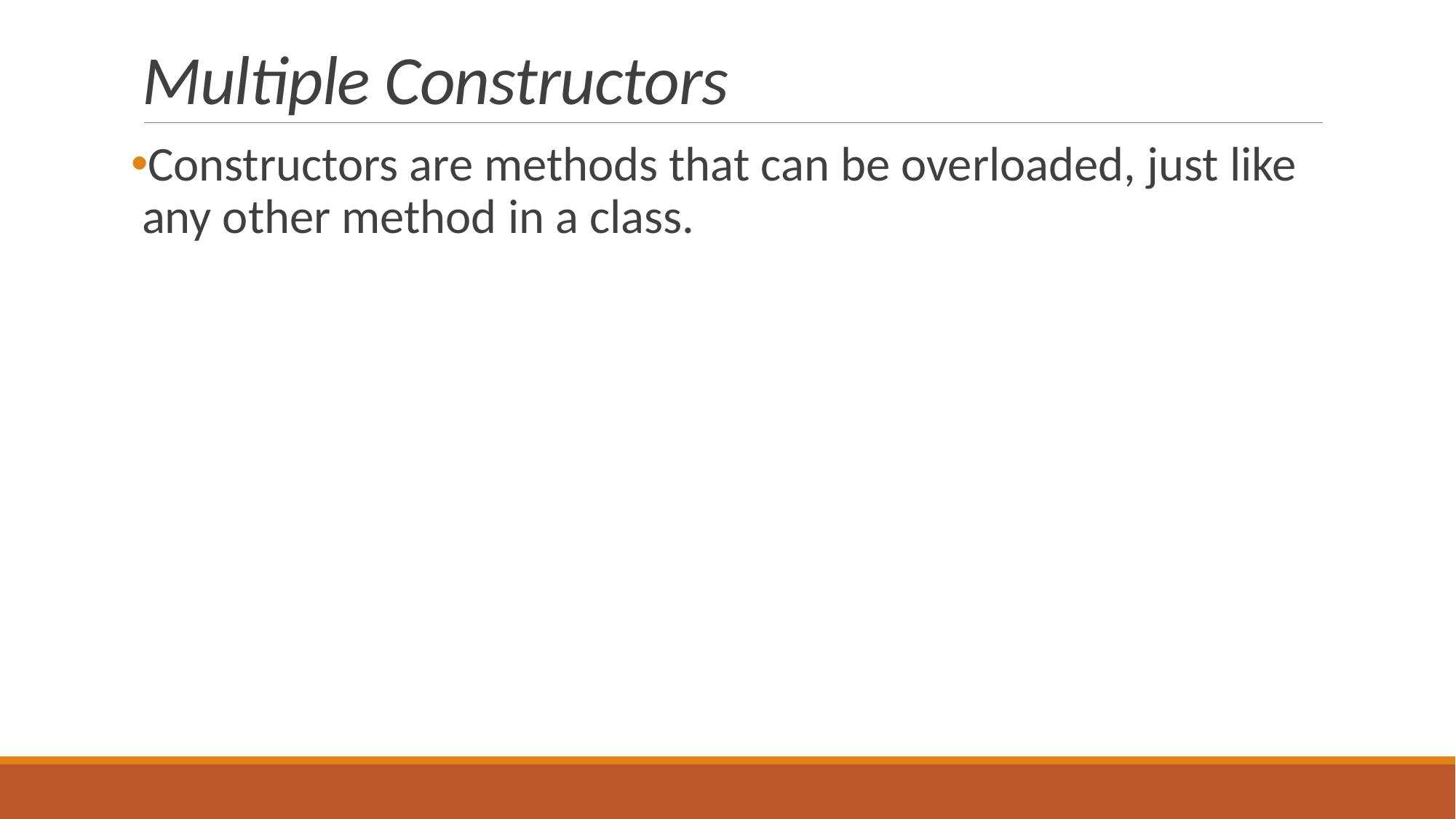

# Multiple Constructors
Constructors are methods that can be overloaded, just like any other method in a class.